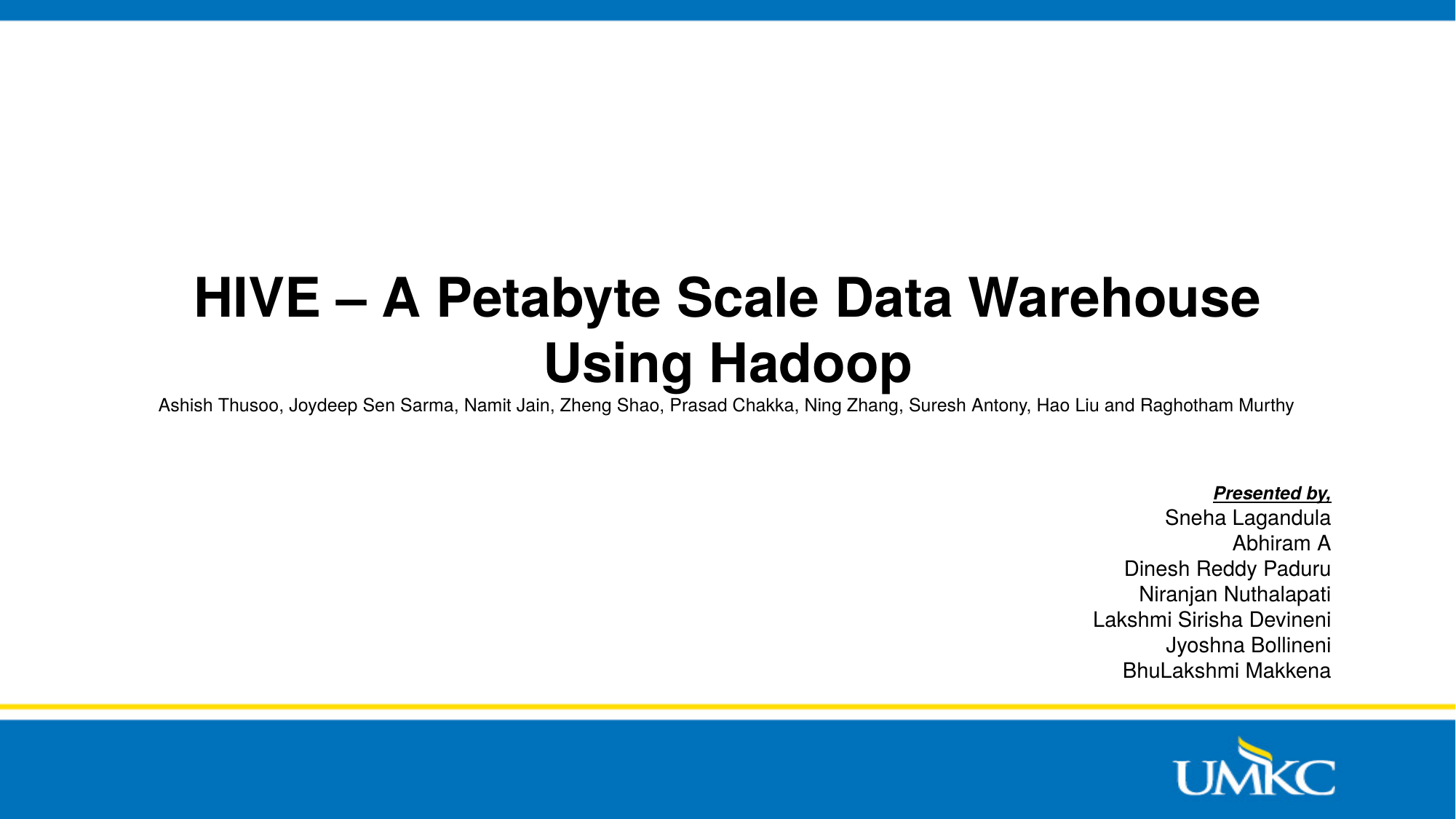

# HIVE – A Petabyte Scale Data Warehouse Using Hadoop Ashish Thusoo, Joydeep Sen Sarma, Namit Jain, Zheng Shao, Prasad Chakka, Ning Zhang, Suresh Antony, Hao Liu and Raghotham Murthy
						Presented by,
Sneha Lagandula
Abhiram A
Dinesh Reddy Paduru
Niranjan Nuthalapati
 Lakshmi Sirisha Devineni
Jyoshna Bollineni
BhuLakshmi Makkena